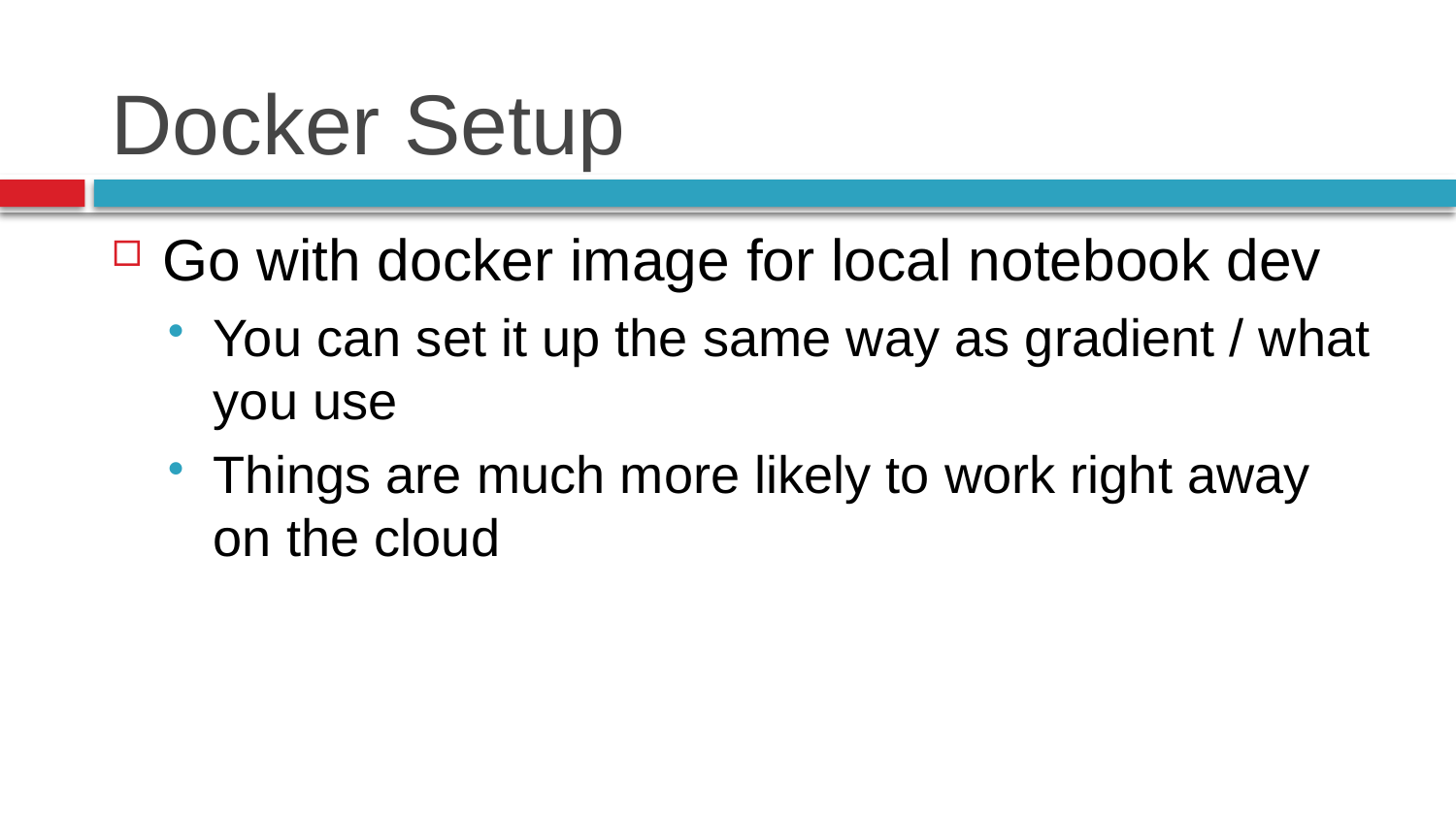

# Docker Setup
Go with docker image for local notebook dev
You can set it up the same way as gradient / what you use
Things are much more likely to work right away on the cloud